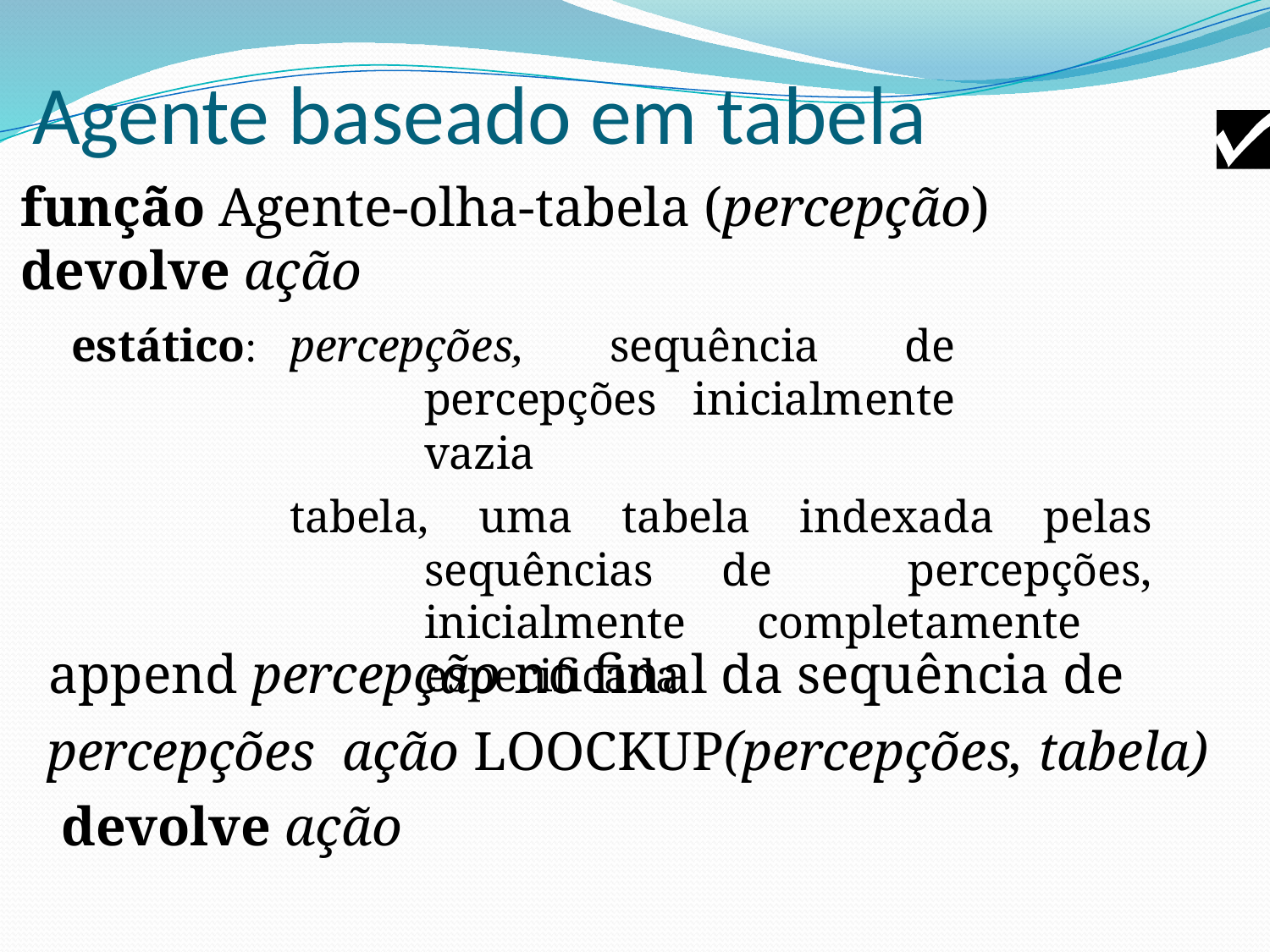

# Agente baseado em tabela

função Agente-olha-tabela (percepção) devolve ação
estático:
percepções, sequência de percepções  inicialmente vazia
tabela, uma tabela indexada pelas sequências de  percepções, inicialmente completamente  especificada
append percepção no final da sequência de percepções  ação LOOCKUP(percepções, tabela)
devolve ação